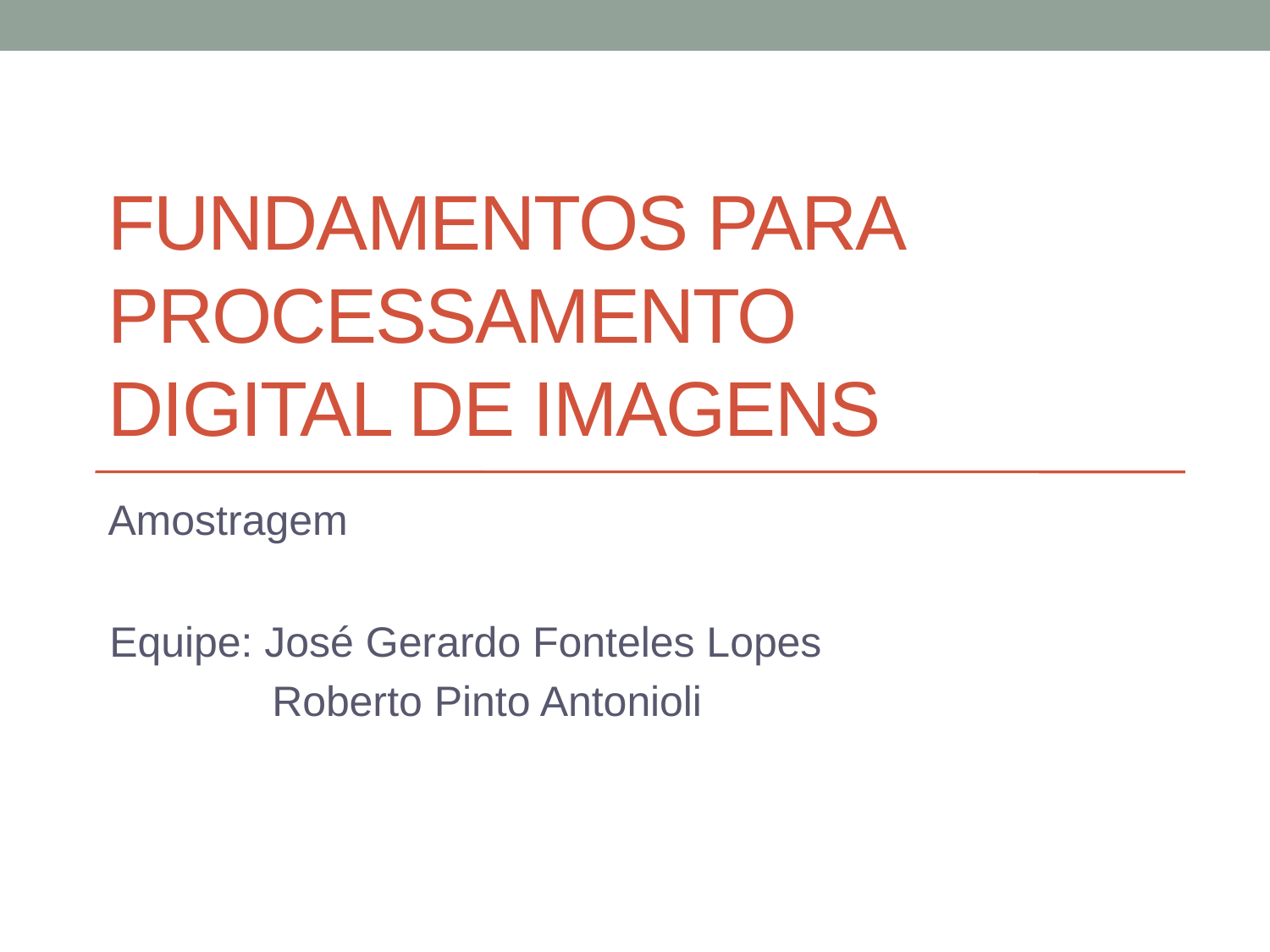

# Fundamentos para Processamento Digital de Imagens
Amostragem
 Equipe: José Gerardo Fonteles Lopes
	    Roberto Pinto Antonioli